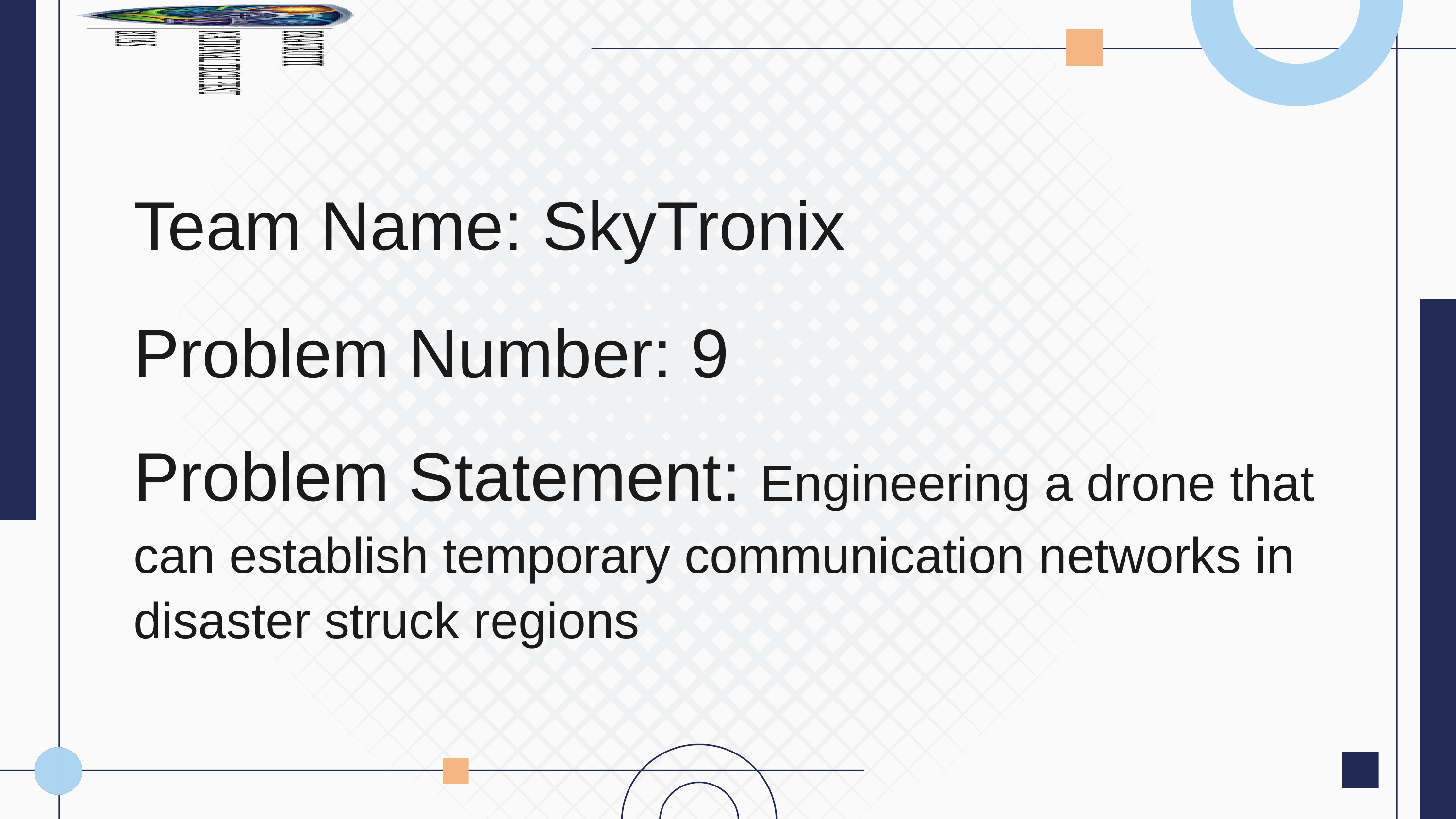

Team Name: SkyTronix

Problem Number: 9
Problem Statement: Engineering a drone that can establish temporary communication networks in disaster struck regions